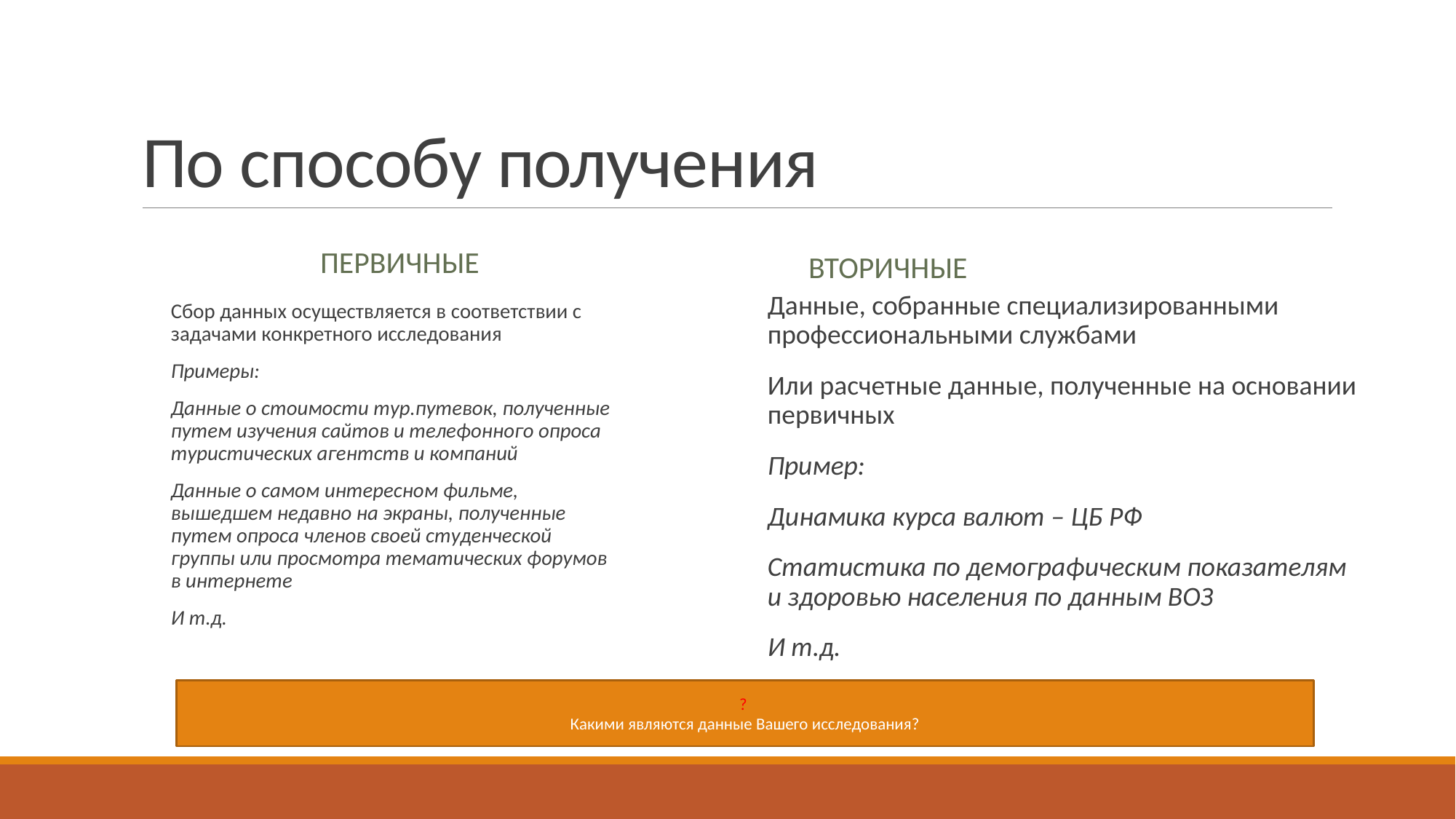

# По способу получения
первичные
вторичные
Данные, собранные специализированными профессиональными службами
Или расчетные данные, полученные на основании первичных
Пример:
Динамика курса валют – ЦБ РФ
Статистика по демографическим показателям и здоровью населения по данным ВОЗ
И т.д.
Сбор данных осуществляется в соответствии с задачами конкретного исследования
Примеры:
Данные о стоимости тур.путевок, полученные путем изучения сайтов и телефонного опроса туристических агентств и компаний
Данные о самом интересном фильме, вышедшем недавно на экраны, полученные путем опроса членов своей студенческой группы или просмотра тематических форумов в интернете
И т.д.

?
Какими являются данные Вашего исследования?